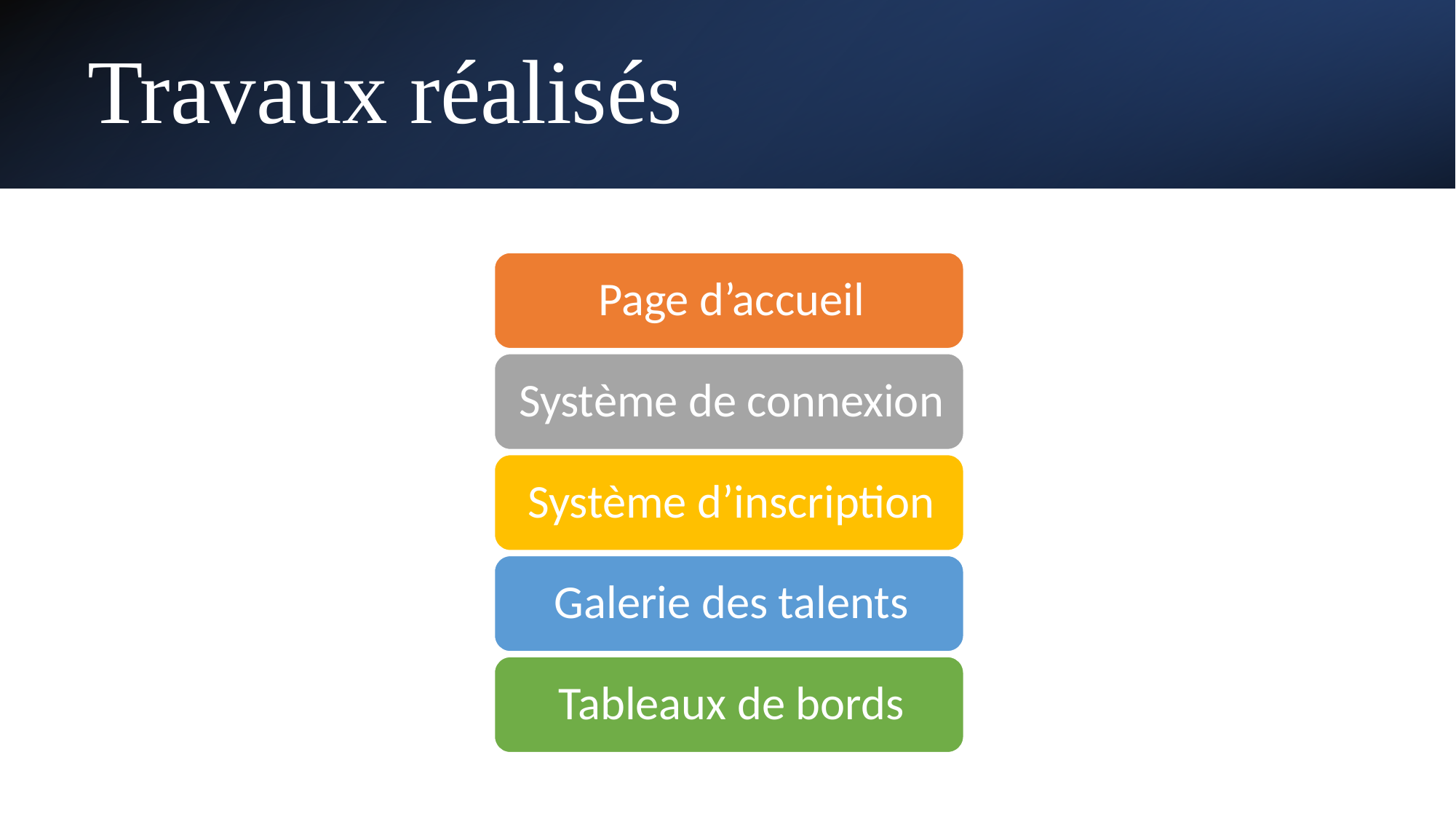

Travaux réalisés

Page d’accueil
Système de connexion
Système d’inscription
Galerie des talents
Tableaux de bords